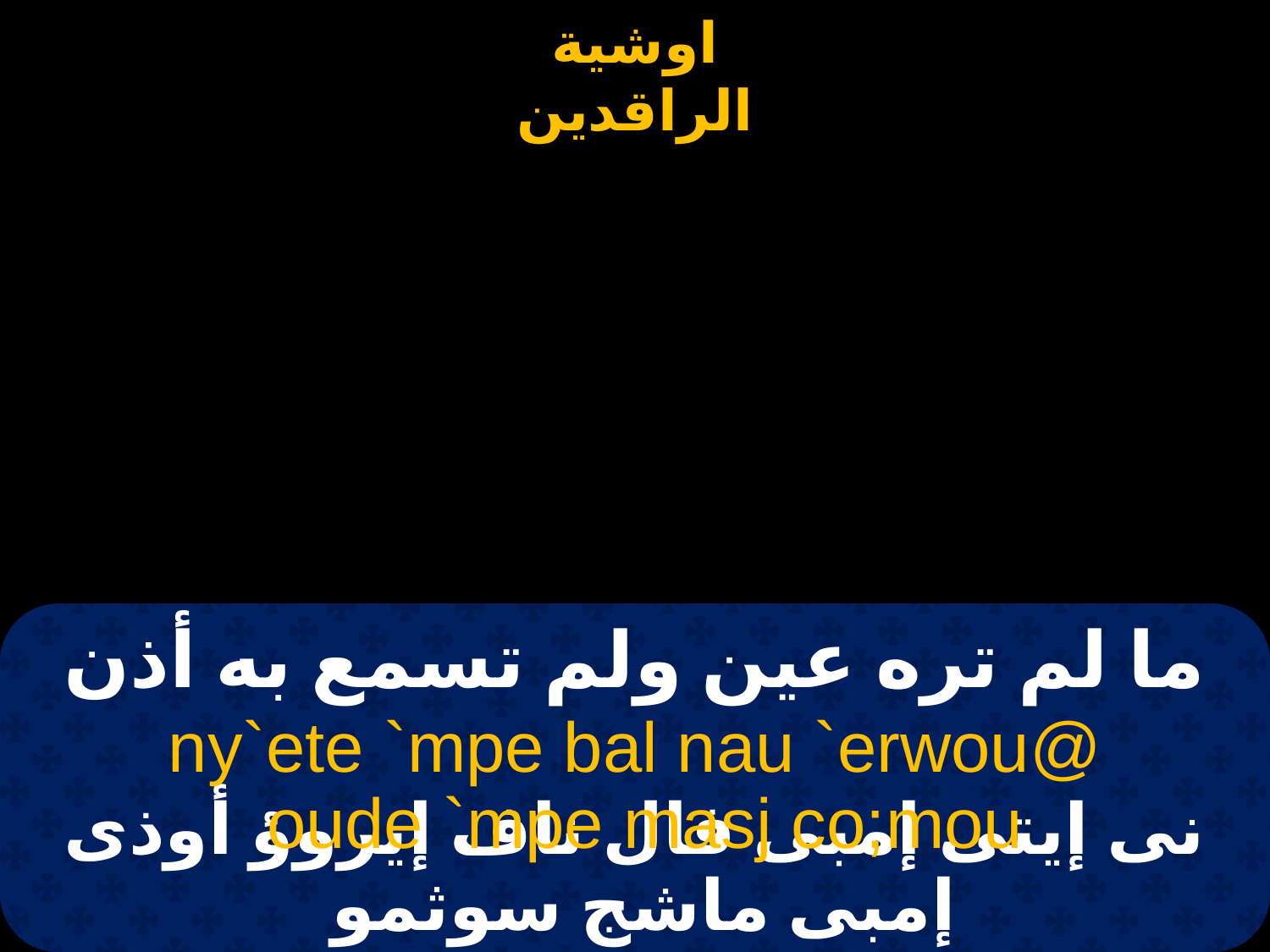

# ما لم تره عين ولم تسمع به أذن
ny`ete `mpe bal nau `erwou@
 oude `mpe masj co;mou
نى إيتى إمبى فال ناف إيروؤ أوذى إمبى ماشج سوثمو